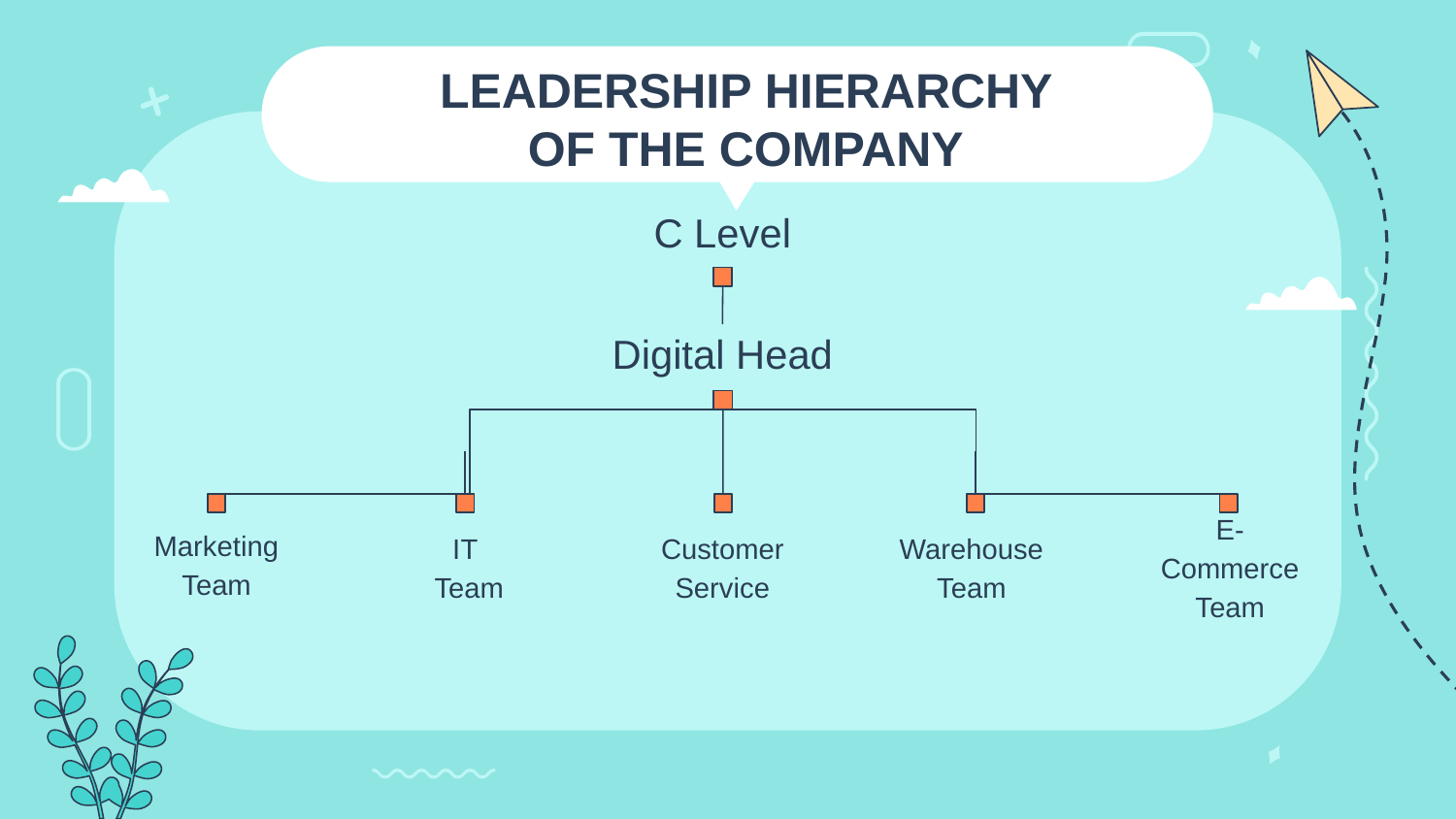

# LEADERSHIP HIERARCHY OF THE COMPANY

C Level

Digital Head

Marketing Team
Warehouse Team
E-Commerce Team
IT
 Team
Customer Service